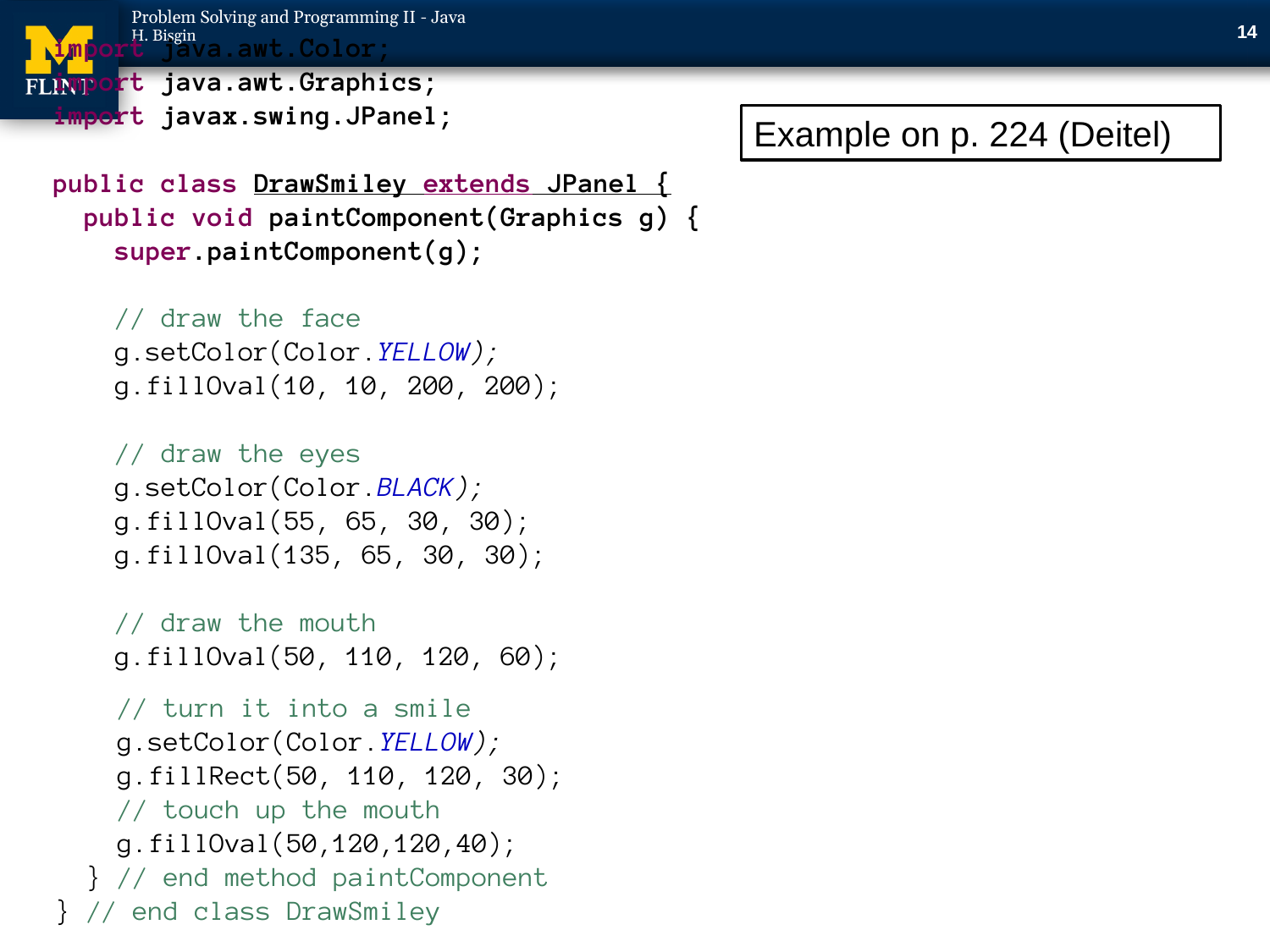

14
import java.awt.Color;
import java.awt.Graphics;
import javax.swing.JPanel;

public class DrawSmiley extends JPanel {
  public void paintComponent(Graphics g) {
    super.paintComponent(g);

    // draw the face
    g.setColor(Color.YELLOW);
    g.fillOval(10, 10, 200, 200);

    // draw the eyes
    g.setColor(Color.BLACK);
    g.fillOval(55, 65, 30, 30);
    g.fillOval(135, 65, 30, 30);

    // draw the mouth
    g.fillOval(50, 110, 120, 60);
Example on p. 224 (Deitel)
    // turn it into a smile
    g.setColor(Color.YELLOW);
    g.fillRect(50, 110, 120, 30);
    // touch up the mouth
    g.fillOval(50,120,120,40);
  } // end method paintComponent
} // end class DrawSmiley